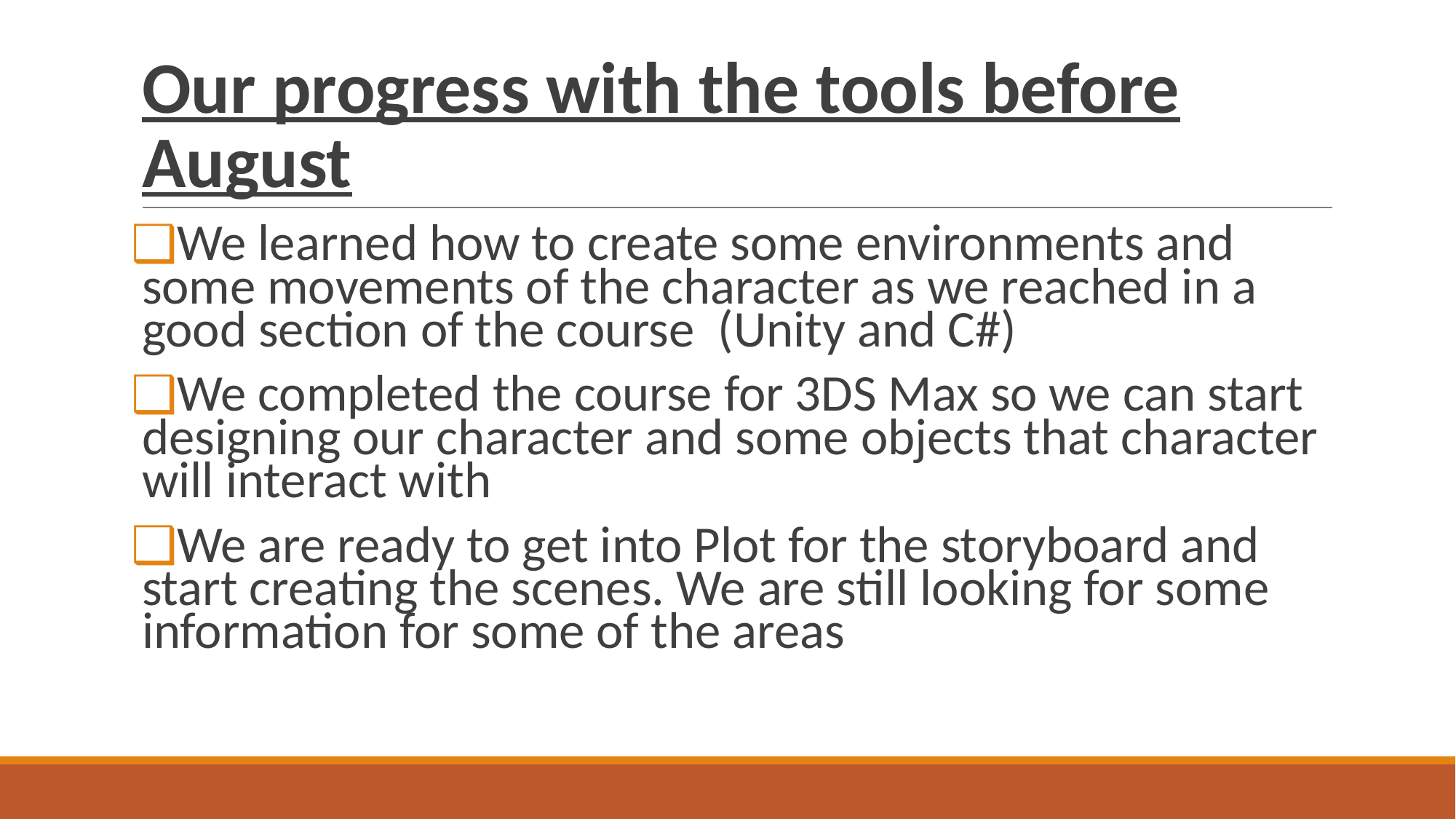

# Our progress with the tools before August
We learned how to create some environments and some movements of the character as we reached in a good section of the course  (Unity and C#)
We completed the course for 3DS Max so we can start designing our character and some objects that character will interact with
We are ready to get into Plot for the storyboard and start creating the scenes. We are still looking for some information for some of the areas